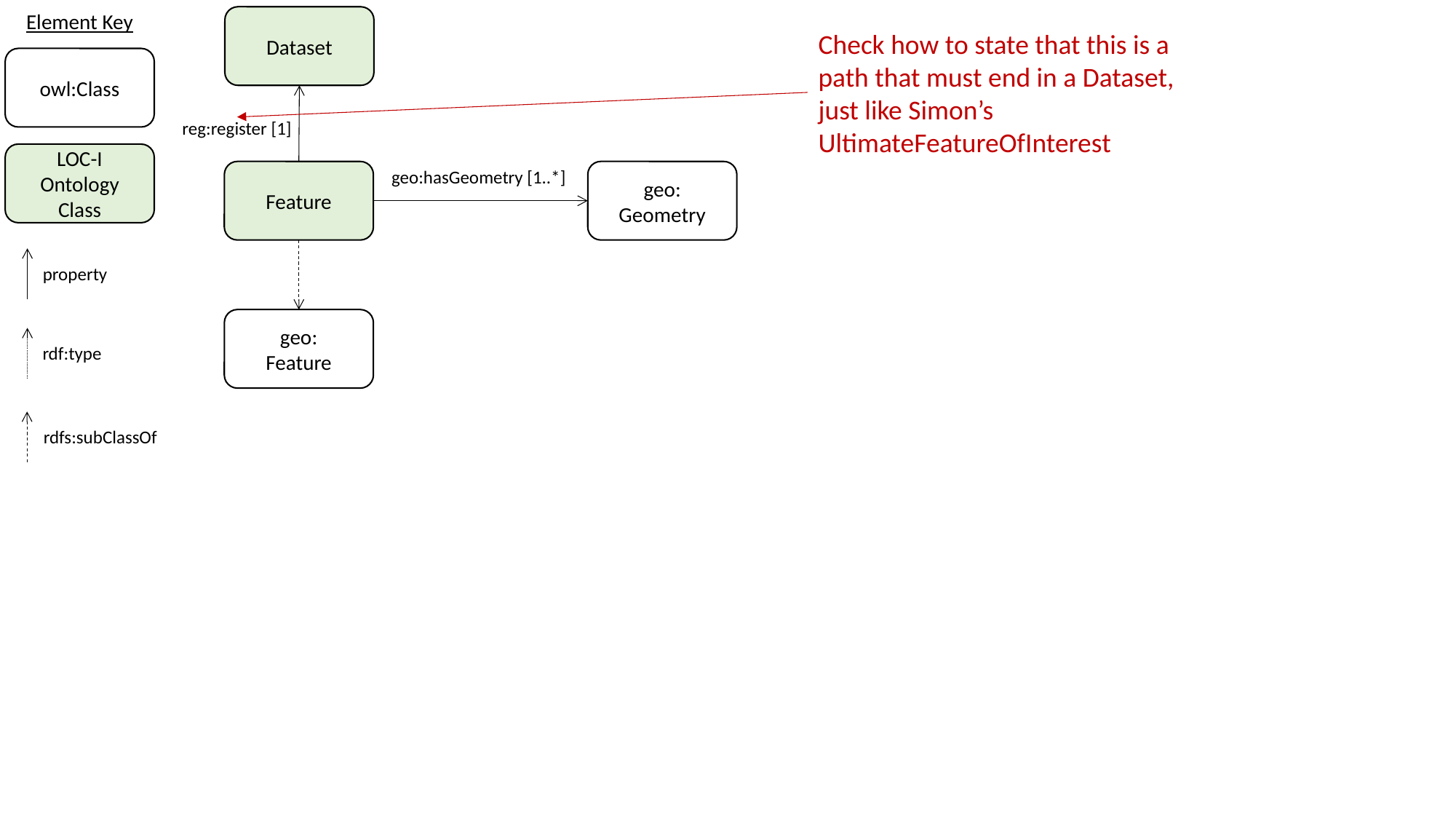

Element Key
Dataset
Check how to state that this is a path that must end in a Dataset, just like Simon’s UltimateFeatureOfInterest
owl:Class
reg:register [1]
LOC-I Ontology Class
Feature
geo:
Geometry
geo:hasGeometry [1..*]
property
geo:
Feature
rdf:type
rdfs:subClassOf